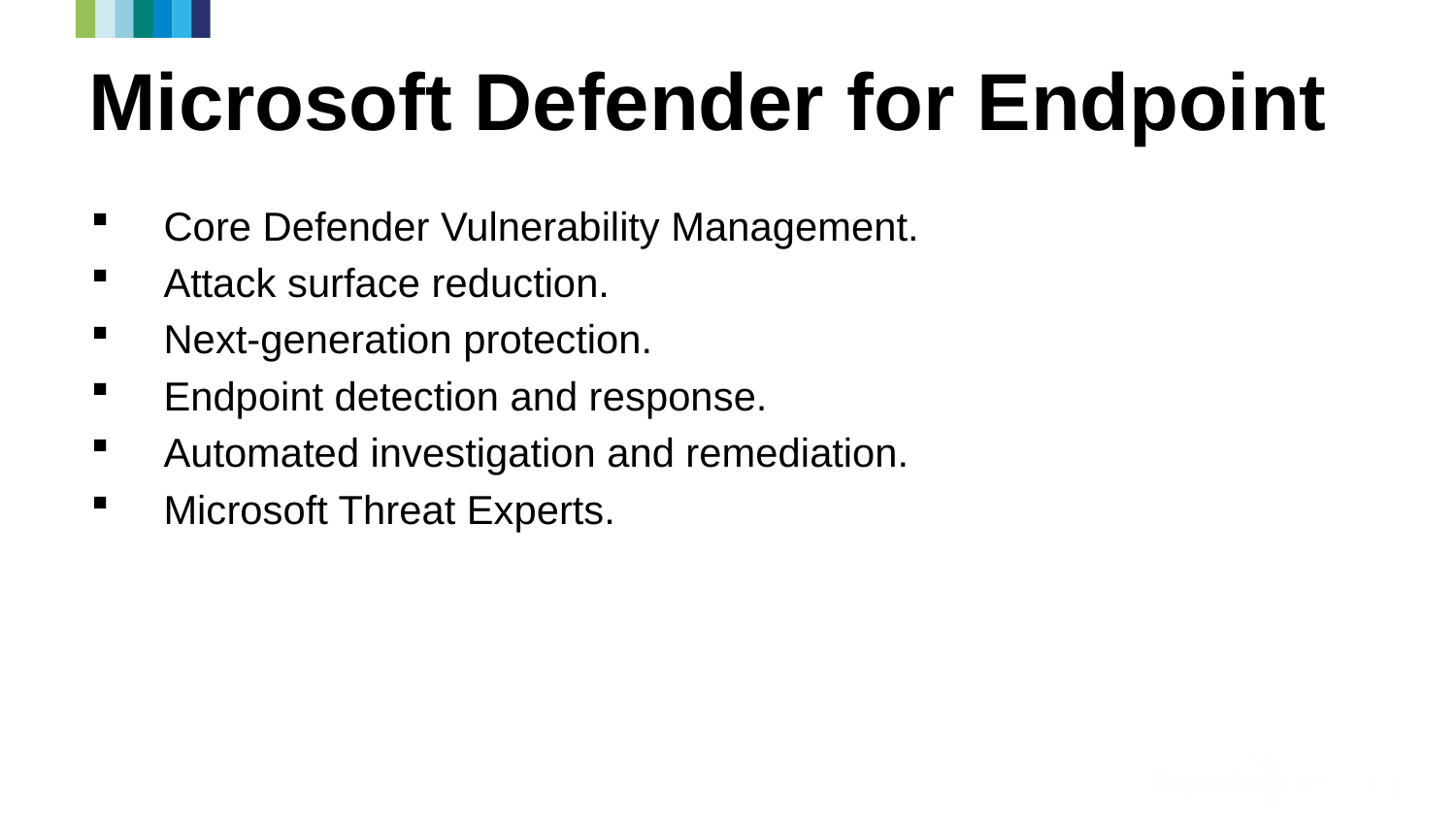

# Microsoft Defender for Endpoint
Core Defender Vulnerability Management.
Attack surface reduction.
Next-generation protection.
Endpoint detection and response.
Automated investigation and remediation.
Microsoft Threat Experts.